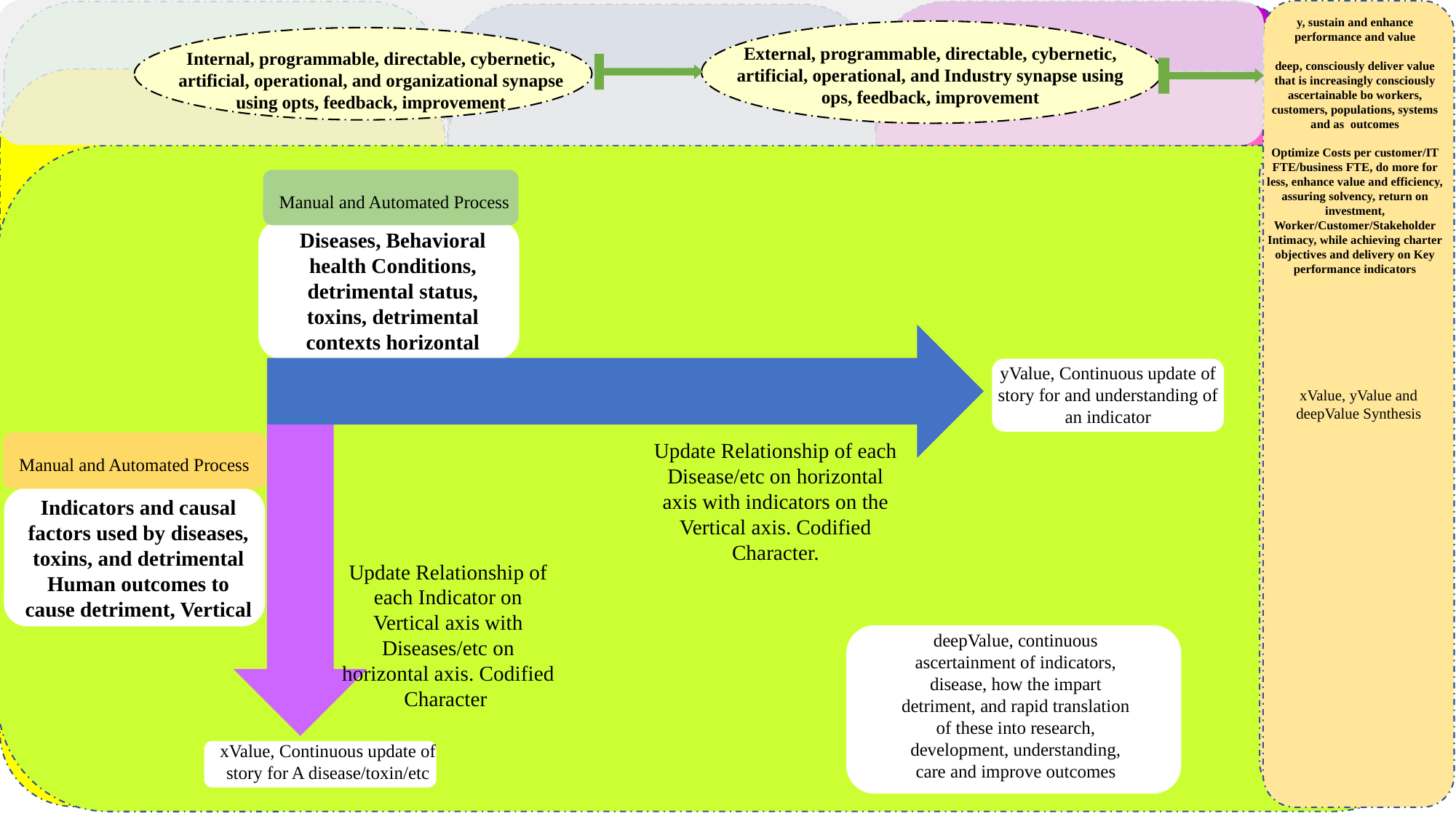

xValue, yValue and deepValue Synthesis
z
z
z
y, sustain and enhance performance and value

deep, consciously deliver value that is increasingly consciously ascertainable bo workers, customers, populations, systems and as  outcomes

Optimize Costs per customer/IT FTE/business FTE, do more for less, enhance value and efficiency, assuring solvency, return on investment, Worker/Customer/Stakeholder Intimacy, while achieving charter objectives and delivery on Key performance indicators

External, programmable, directable, cybernetic, artificial, operational, and Industry synapse using ops, feedback, improvement
Internal, programmable, directable, cybernetic, artificial, operational, and organizational synapse using opts, feedback, improvement

z
z
z

Manual and Automated Process

Diseases, Behavioral health Conditions, detrimental status, toxins, detrimental contexts horizontal
yValue, Continuous update of story for and understanding of an indicator

Update Relationship of each Disease/etc on horizontal axis with indicators on the Vertical axis. Codified Character.

Manual and Automated Process

Indicators and causal factors used by diseases, toxins, and detrimental Human outcomes to cause detriment, Vertical
Update Relationship of each Indicator on Vertical axis with Diseases/etc on horizontal axis. Codified Character
deepValue, continuous ascertainment of indicators, disease, how the impart detriment, and rapid translation of these into research, development, understanding, care and improve outcomes

xValue, Continuous update of story for A disease/toxin/etc